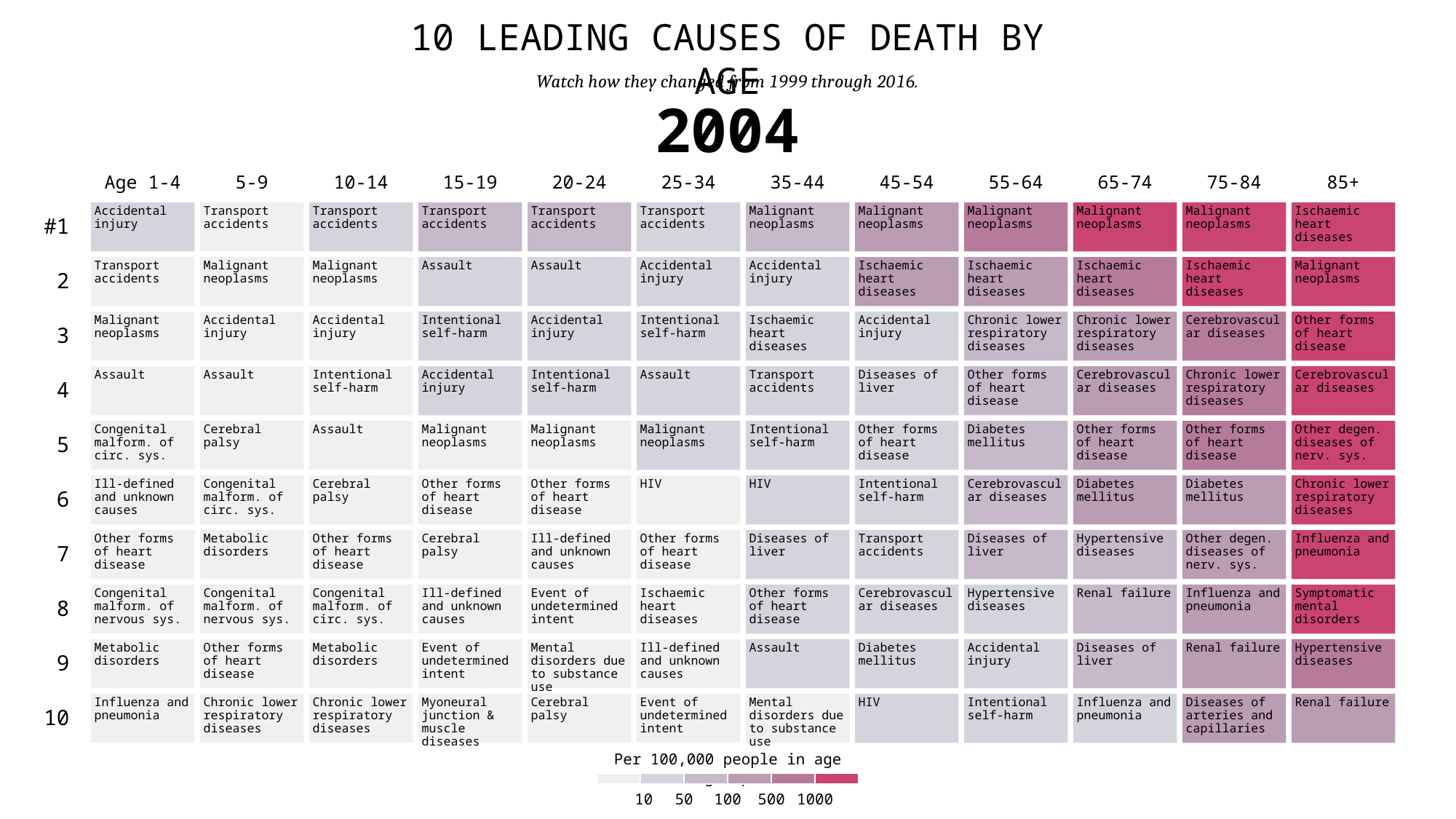

10 leading causes of death by age
Watch how they changed from 1999 through 2016.
2004
Age 1-4
5-9
10-14
15-19
20-24
25-34
35-44
45-54
55-64
65-74
75-84
85+
#1
Accidental injury
Transport accidents
Transport accidents
Transport accidents
Transport accidents
Transport accidents
Malignant neoplasms
Malignant neoplasms
Malignant neoplasms
Malignant neoplasms
Malignant neoplasms
Ischaemic heart diseases
2
Transport accidents
Malignant neoplasms
Malignant neoplasms
Assault
Assault
Accidental injury
Accidental injury
Ischaemic heart diseases
Ischaemic heart diseases
Ischaemic heart diseases
Ischaemic heart diseases
Malignant neoplasms
3
Malignant neoplasms
Accidental injury
Accidental injury
Intentional self-harm
Accidental injury
Intentional self-harm
Ischaemic heart diseases
Accidental injury
Chronic lower respiratory diseases
Chronic lower respiratory diseases
Cerebrovascular diseases
Other forms of heart disease
4
Assault
Assault
Intentional self-harm
Accidental injury
Intentional self-harm
Assault
Transport accidents
Diseases of liver
Other forms of heart disease
Cerebrovascular diseases
Chronic lower respiratory diseases
Cerebrovascular diseases
5
Congenital malform. of circ. sys.
Cerebral palsy
Assault
Malignant neoplasms
Malignant neoplasms
Malignant neoplasms
Intentional self-harm
Other forms of heart disease
Diabetes mellitus
Other forms of heart disease
Other forms of heart disease
Other degen. diseases of nerv. sys.
6
Ill-defined and unknown causes
Congenital malform. of circ. sys.
Cerebral palsy
Other forms of heart disease
Other forms of heart disease
HIV
HIV
Intentional self-harm
Cerebrovascular diseases
Diabetes mellitus
Diabetes mellitus
Chronic lower respiratory diseases
7
Other forms of heart disease
Metabolic disorders
Other forms of heart disease
Cerebral palsy
Ill-defined and unknown causes
Other forms of heart disease
Diseases of liver
Transport accidents
Diseases of liver
Hypertensive diseases
Other degen. diseases of nerv. sys.
Influenza and pneumonia
8
Congenital malform. of nervous sys.
Congenital malform. of nervous sys.
Congenital malform. of circ. sys.
Ill-defined and unknown causes
Event of undetermined intent
Ischaemic heart diseases
Other forms of heart disease
Cerebrovascular diseases
Hypertensive diseases
Renal failure
Influenza and pneumonia
Symptomatic mental disorders
9
Metabolic disorders
Other forms of heart disease
Metabolic disorders
Event of undetermined intent
Mental disorders due to substance use
Ill-defined and unknown causes
Assault
Diabetes mellitus
Accidental injury
Diseases of liver
Renal failure
Hypertensive diseases
10
Influenza and pneumonia
Chronic lower respiratory diseases
Chronic lower respiratory diseases
Myoneural junction & muscle diseases
Cerebral palsy
Event of undetermined intent
Mental disorders due to substance use
HIV
Intentional self-harm
Influenza and pneumonia
Diseases of arteries and capillaries
Renal failure
Per 100,000 people in age group

10
50
100
500
1000